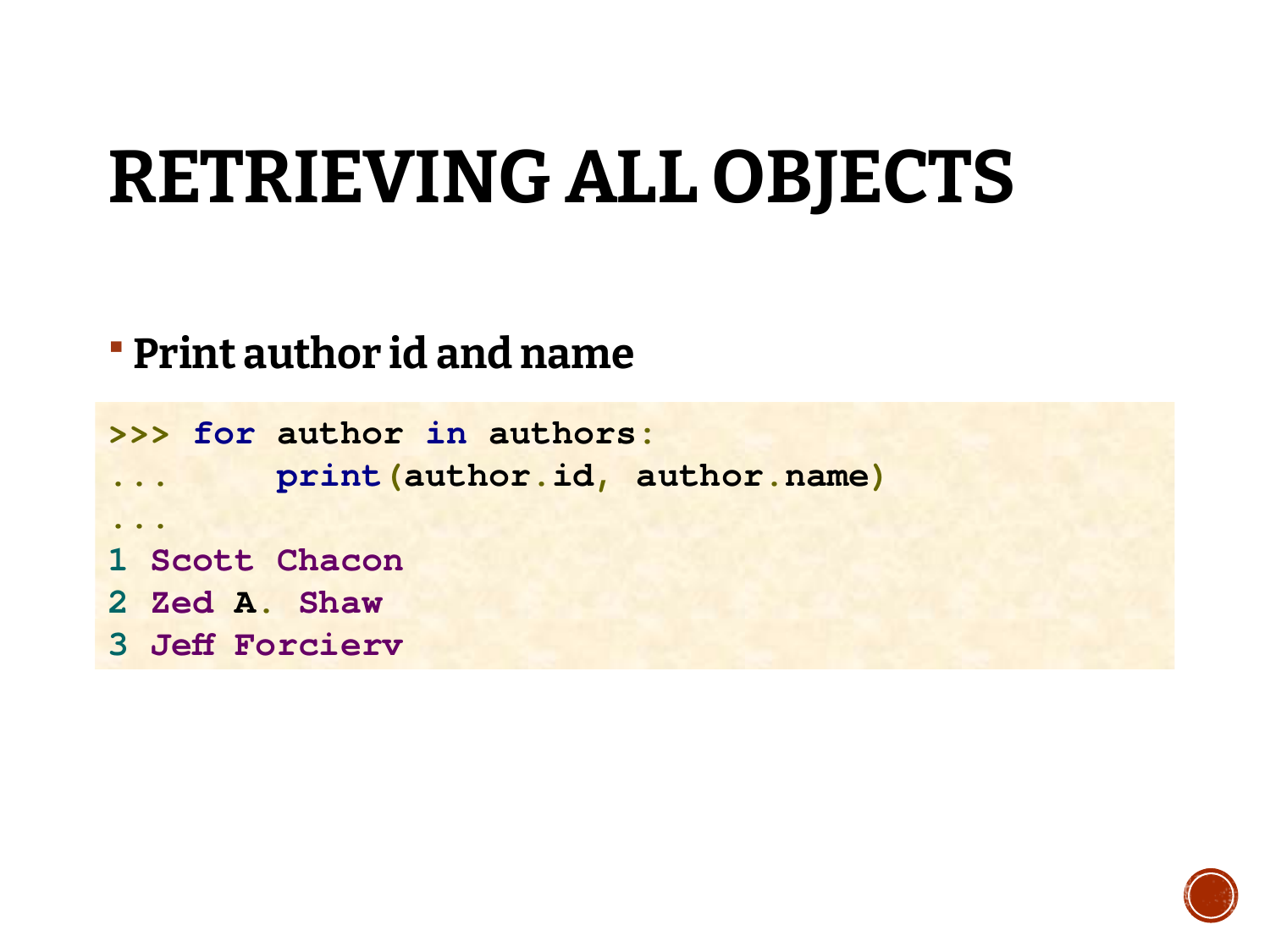

# Retrieving all objects
Print author id and name
>>> for author in authors:
...     print(author.id, author.name)
...
1 Scott Chacon
2 Zed A. Shaw
3 Jeff Forcierv